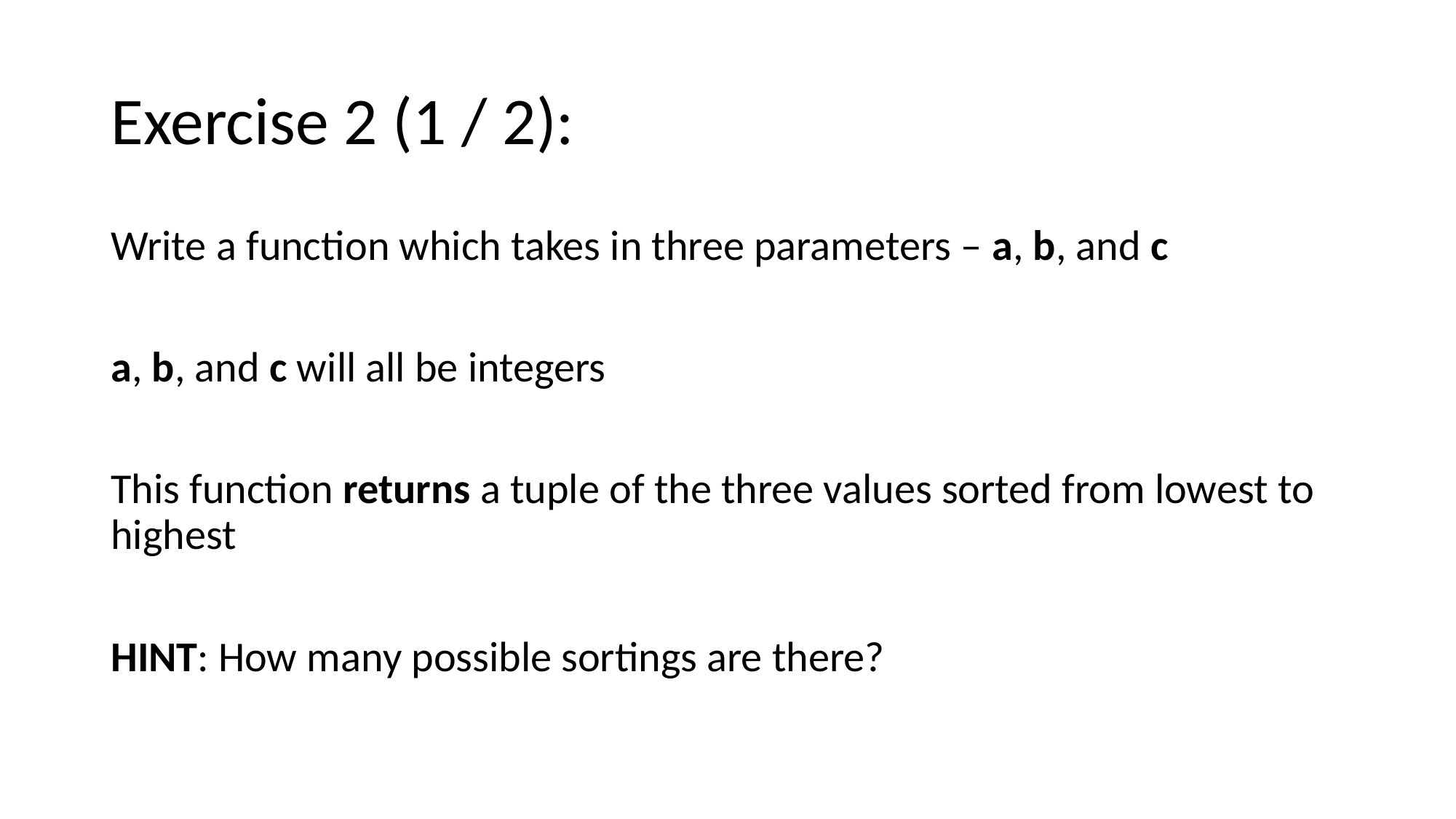

# Exercise 2 (1 / 2):
Write a function which takes in three parameters – a, b, and c

a, b, and c will all be integers

This function returns a tuple of the three values sorted from lowest to highest

HINT: How many possible sortings are there?